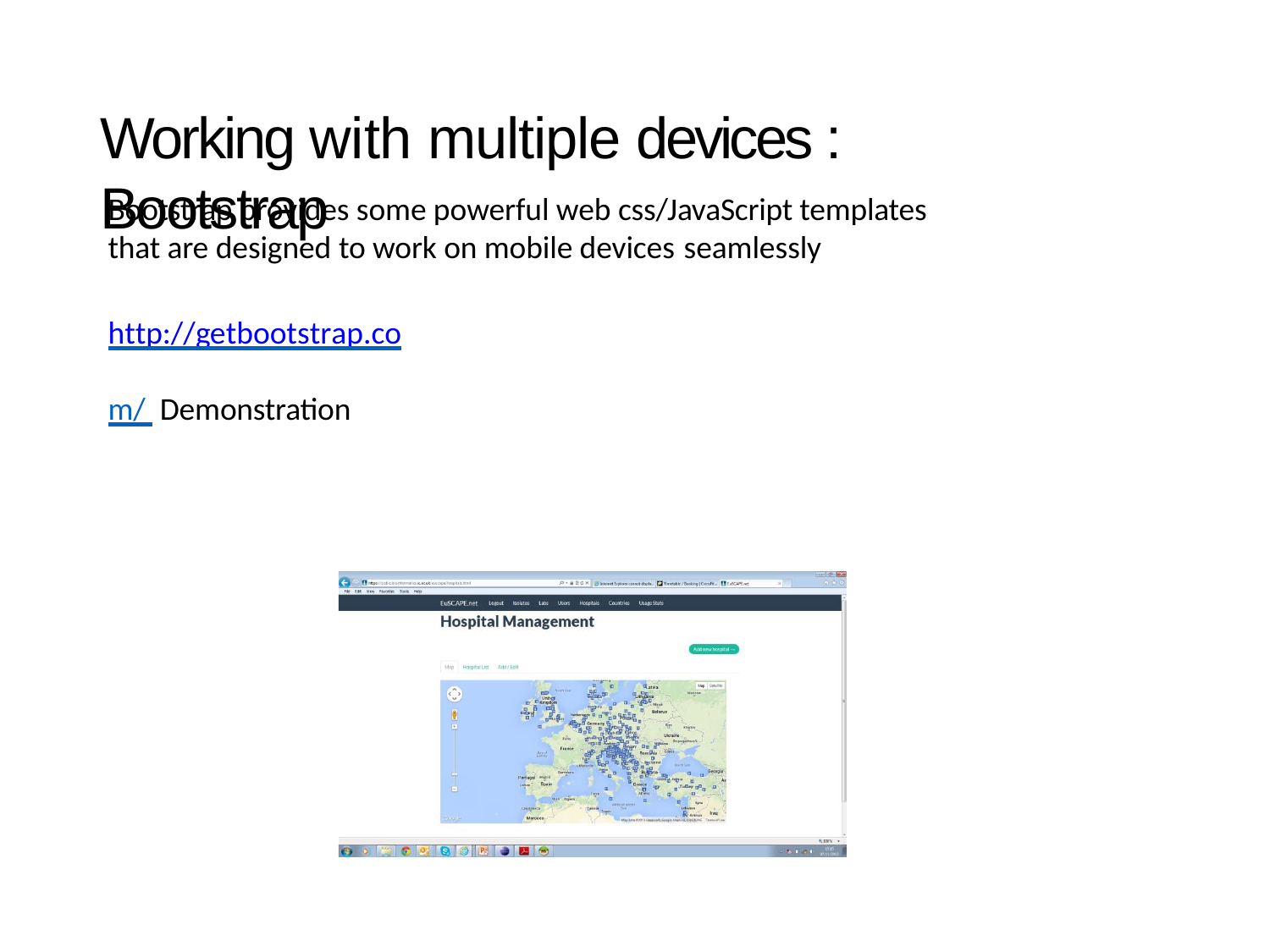

# Working with multiple devices : Bootstrap
Bootstrap provides some powerful web css/JavaScript templates  that are designed to work on mobile devices seamlessly
http://getbootstrap.com/  Demonstration